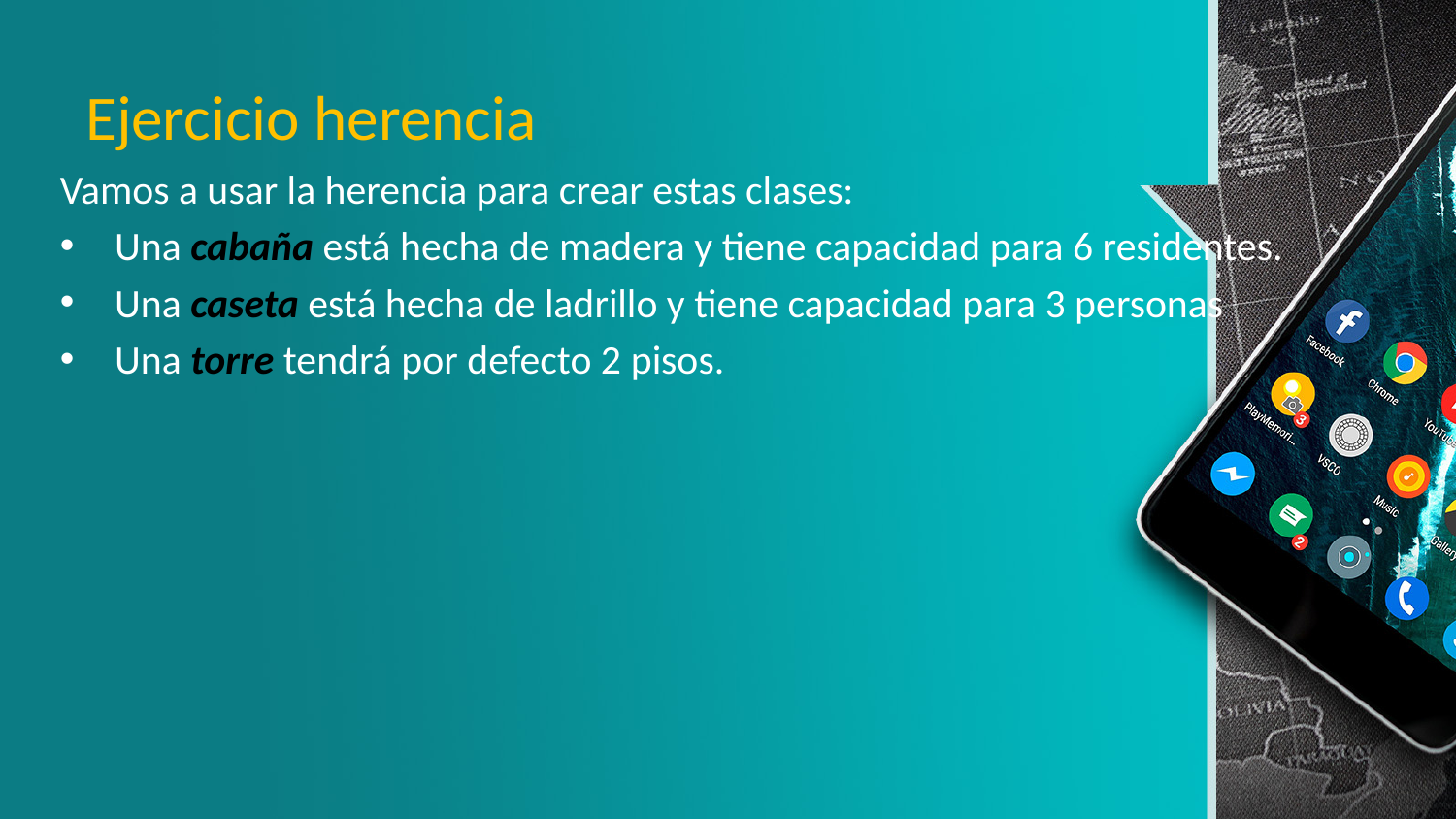

# Ejercicio herencia
Vamos a usar la herencia para crear estas clases:
Una cabaña está hecha de madera y tiene capacidad para 6 residentes.
Una caseta está hecha de ladrillo y tiene capacidad para 3 personas
Una torre tendrá por defecto 2 pisos.